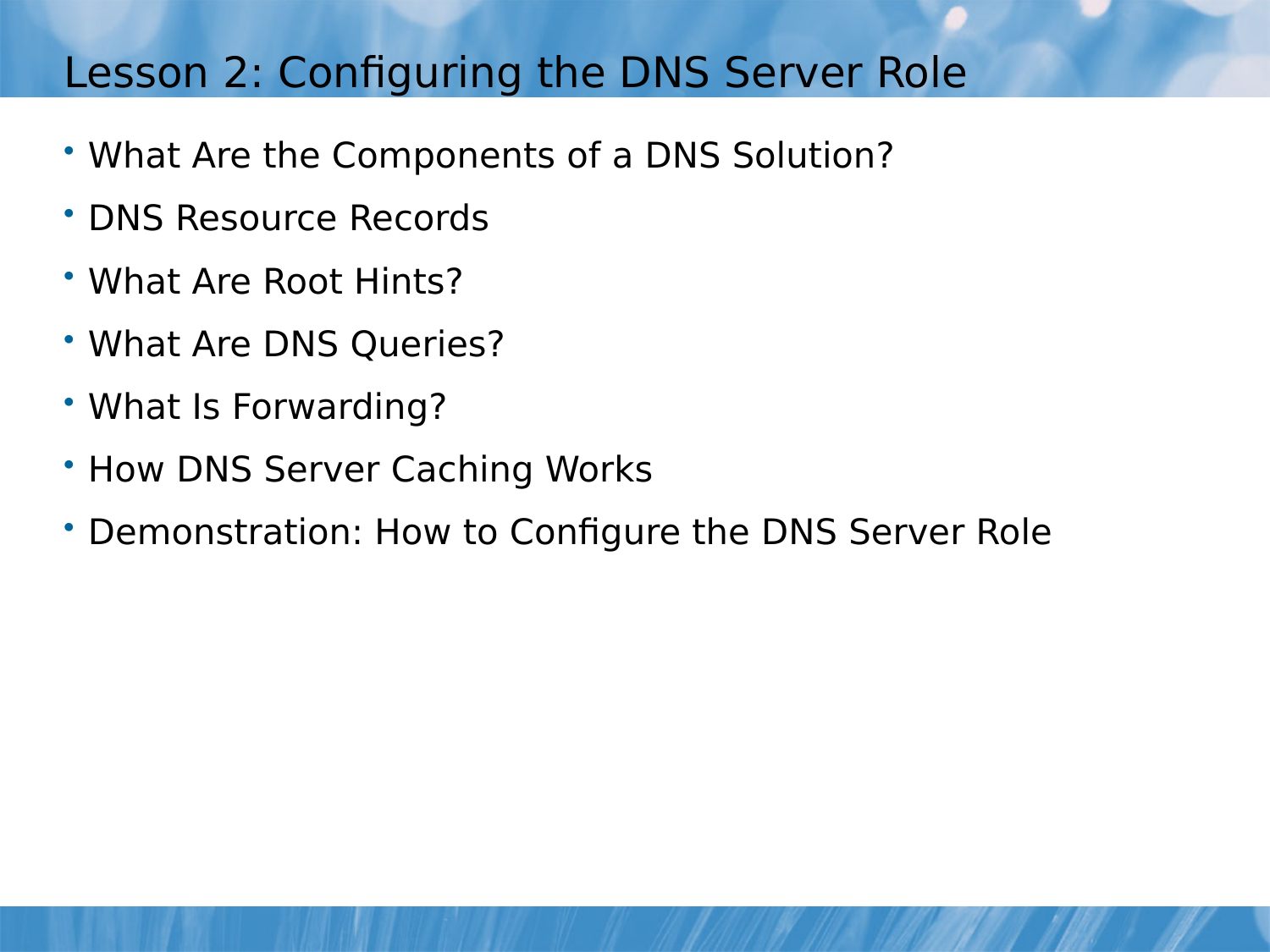

# Lesson 2: Configuring the DNS Server Role
What Are the Components of a DNS Solution?
DNS Resource Records
What Are Root Hints?
What Are DNS Queries?
What Is Forwarding?
How DNS Server Caching Works
Demonstration: How to Configure the DNS Server Role